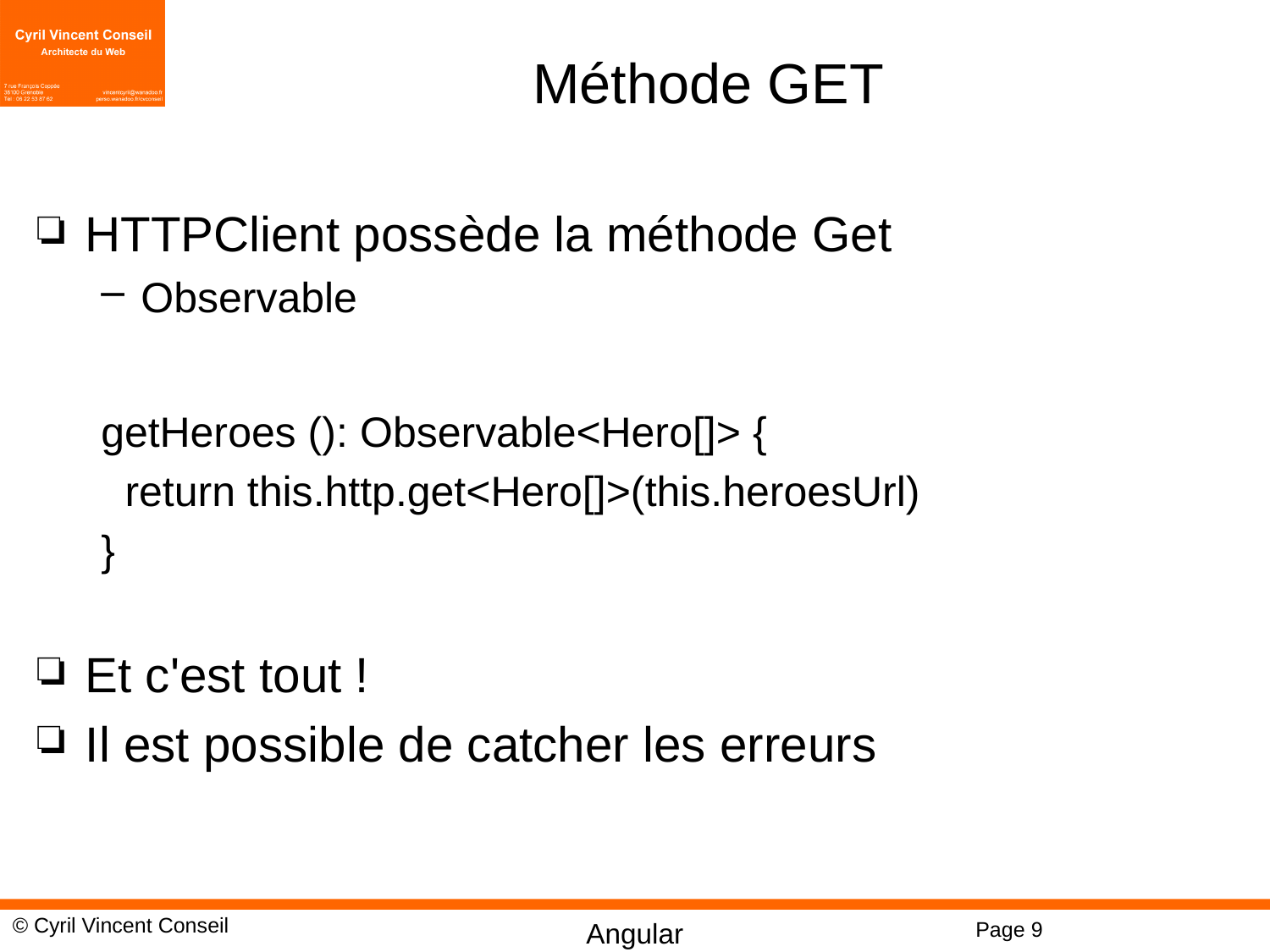

# Méthode GET
HTTPClient possède la méthode Get
Observable

getHeroes (): Observable<Hero[]> {
  return this.http.get<Hero[]>(this.heroesUrl)
}

Et c'est tout !
Il est possible de catcher les erreurs